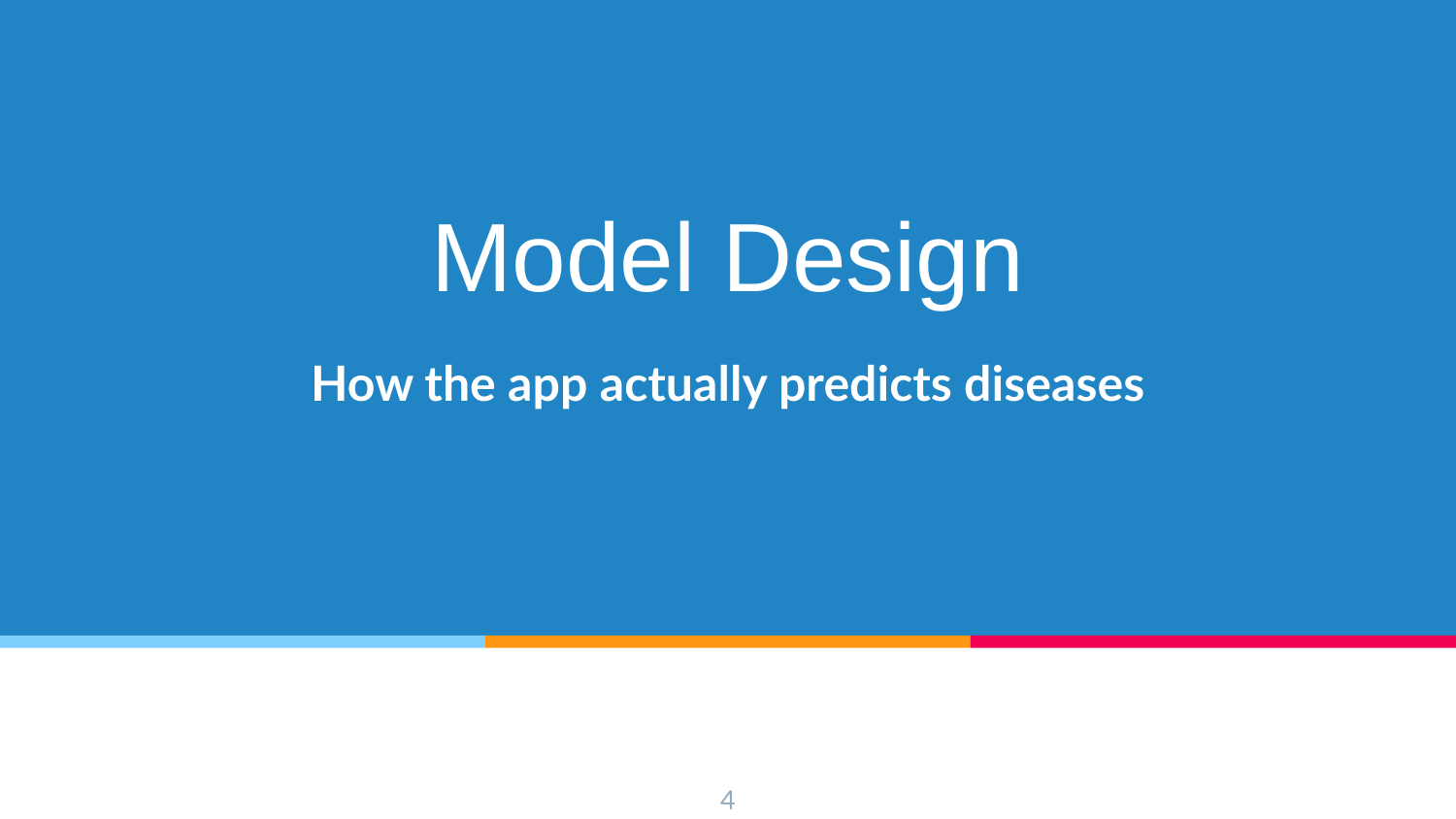

# Model Design
How the app actually predicts diseases
4